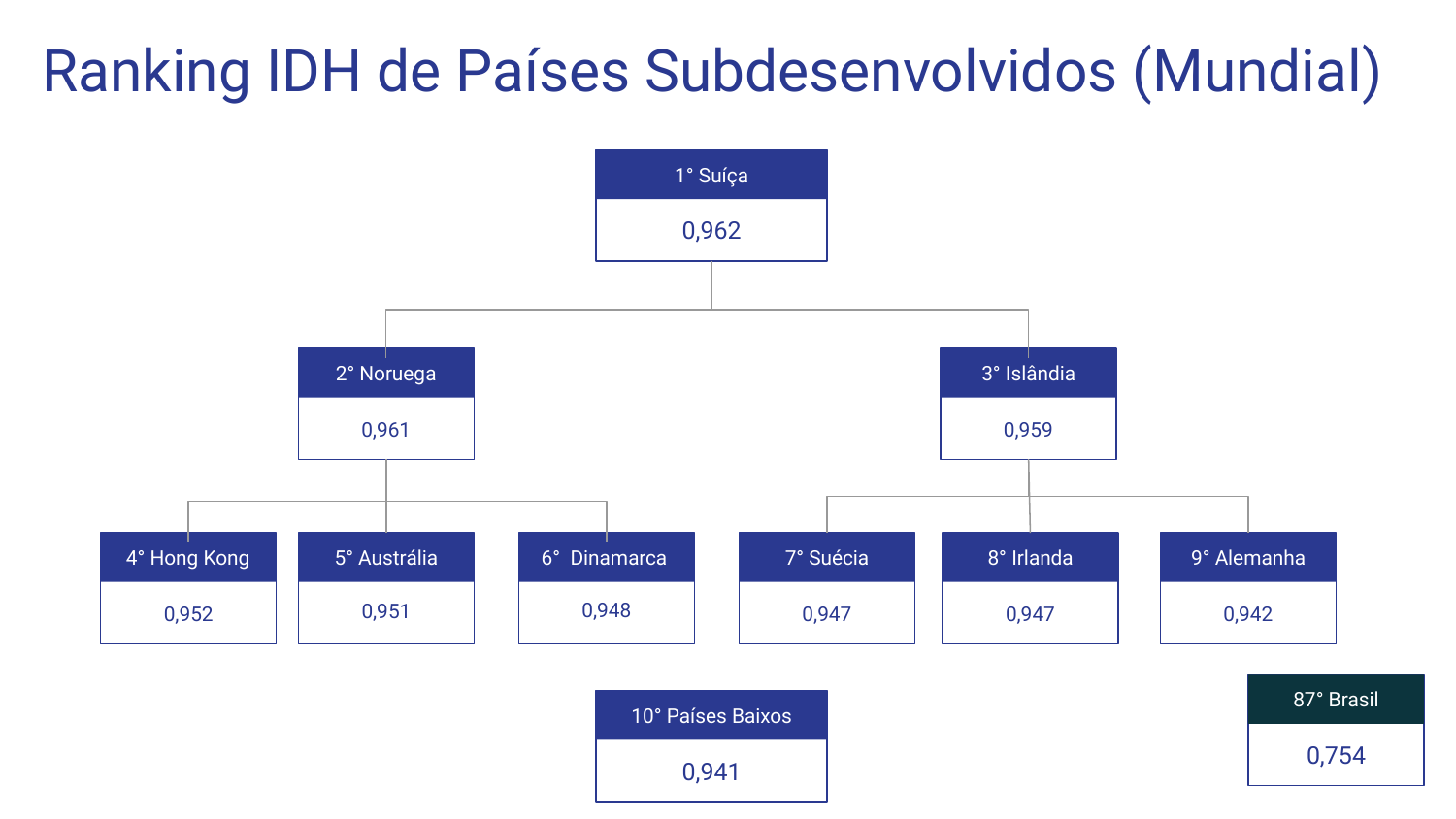

# Ranking IDH de Países Subdesenvolvidos (Mundial)
1° Suíça

0,962

2° Noruega
3° Islândia
0,961
0,959

6°  Dinamarca
7° Suécia
9° Alemanha
4° Hong Kong
5° Austrália
8° Irlanda
0,948
0,951
0,947
0,947
0,952
0,942
87° Brasil

10° Países Baixos

0,754
0,941